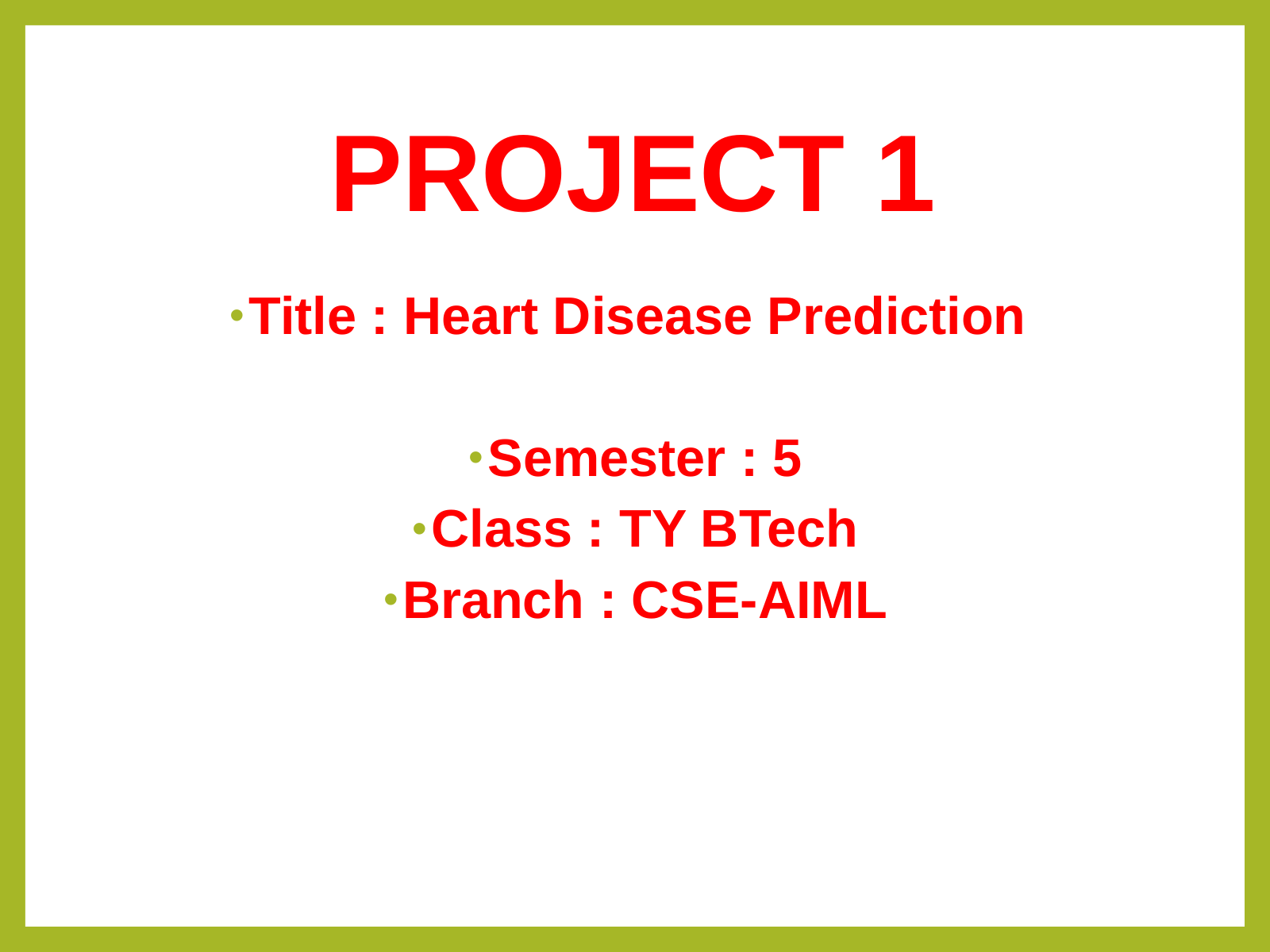

# PROJECT 1
Title : Heart Disease Prediction

Semester : 5
Class : TY BTech
Branch : CSE-AIML